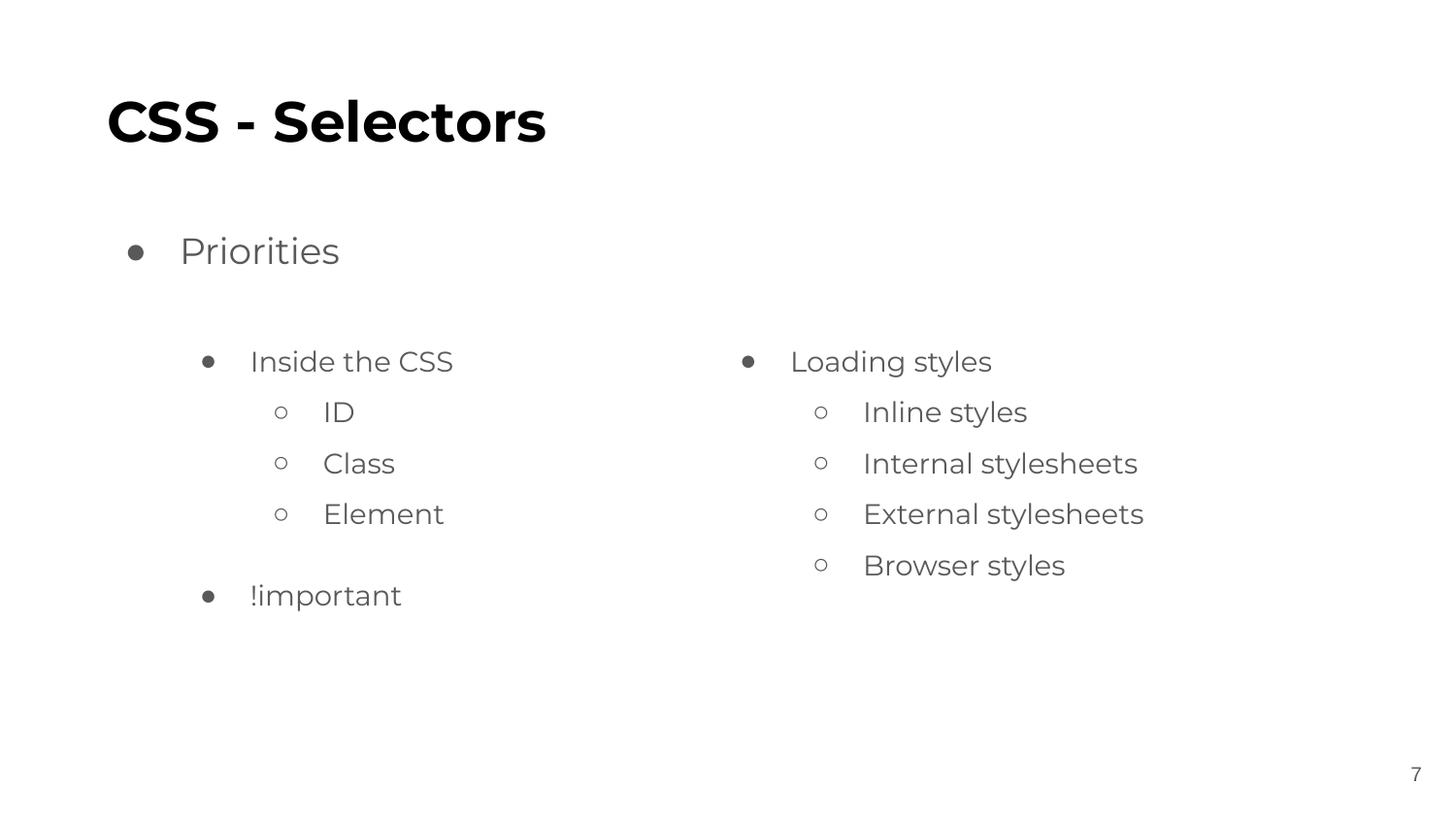

# CSS - Selectors
Priorities

Inside the CSS
ID
Class
Element
Loading styles
Inline styles
Internal stylesheets
External stylesheets
Browser styles
!important

7